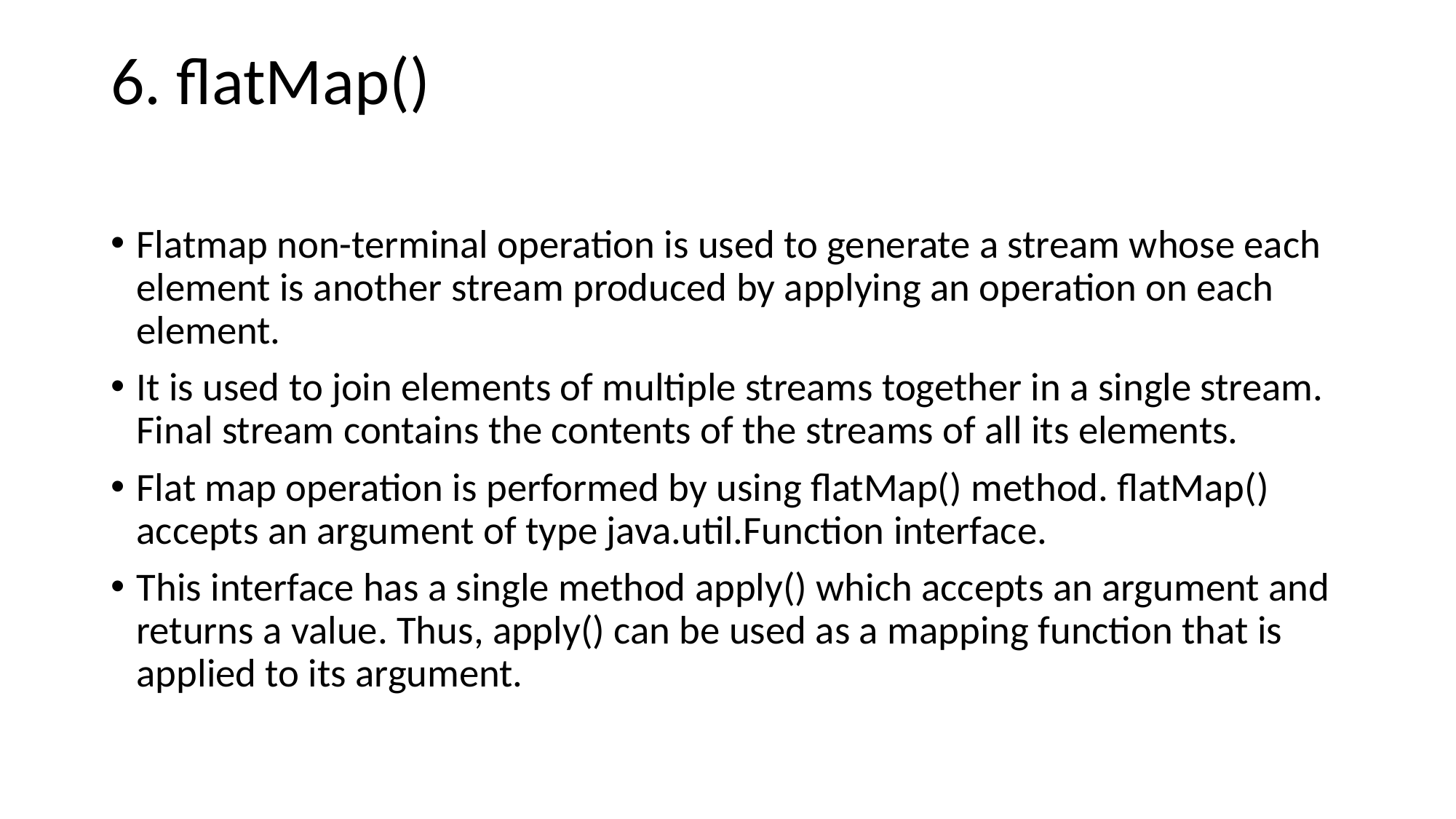

# 6. flatMap()
Flatmap non-terminal operation is used to generate a stream whose each element is another stream produced by applying an operation on each element.
It is used to join elements of multiple streams together in a single stream. Final stream contains the contents of the streams of all its elements.
Flat map operation is performed by using flatMap() method. flatMap() accepts an argument of type java.util.Function interface.
This interface has a single method apply() which accepts an argument and returns a value. Thus, apply() can be used as a mapping function that is applied to its argument.